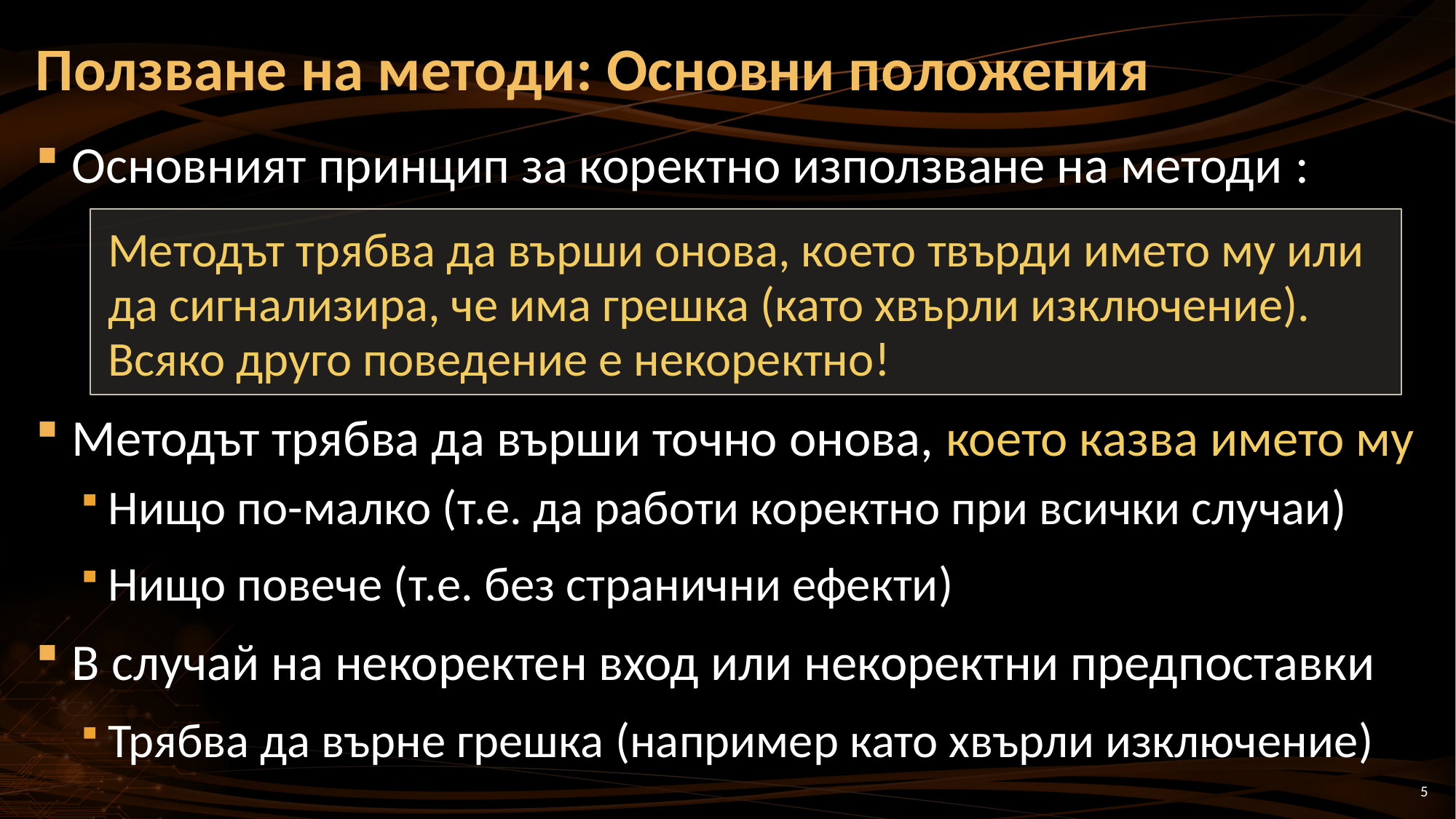

# Ползване на методи: Основни положения
Основният принцип за коректно използване на методи :

Методът трябва да върши точно онова, което казва името му
Нищо по-малко (т.е. да работи коректно при всички случаи)
Нищо повече (т.е. без странични ефекти)
В случай на некоректен вход или некоректни предпоставки
Трябва да върне грешка (например като хвърли изключение)
Методът трябва да върши онова, което твърди името му или да сигнализира, че има грешка (като хвърли изключение). Всяко друго поведение е некоректно!
5